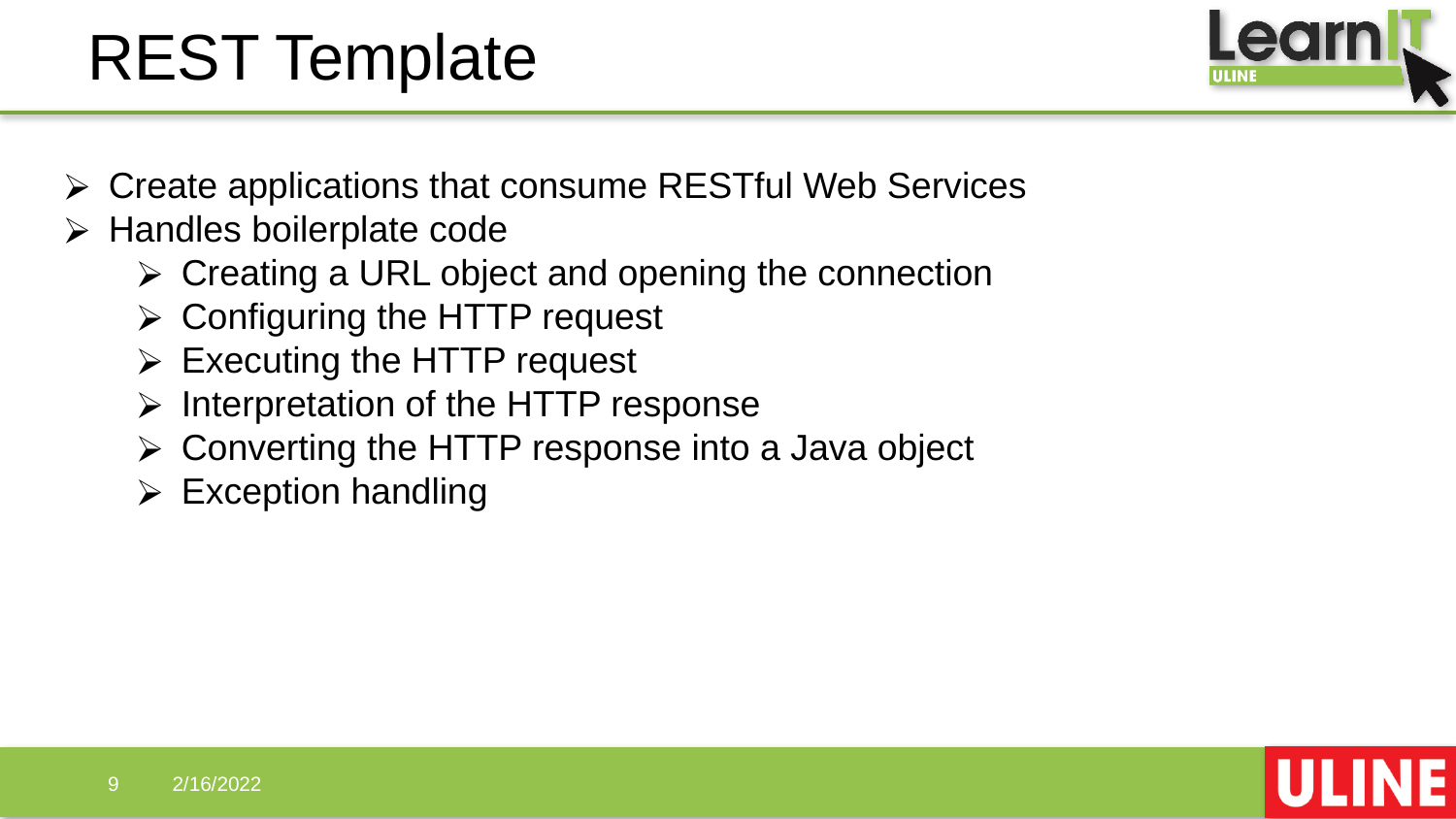

# REST Template
Create applications that consume RESTful Web Services
Handles boilerplate code
Creating a URL object and opening the connection
Configuring the HTTP request
Executing the HTTP request
Interpretation of the HTTP response
Converting the HTTP response into a Java object
Exception handling

9
2/16/2022